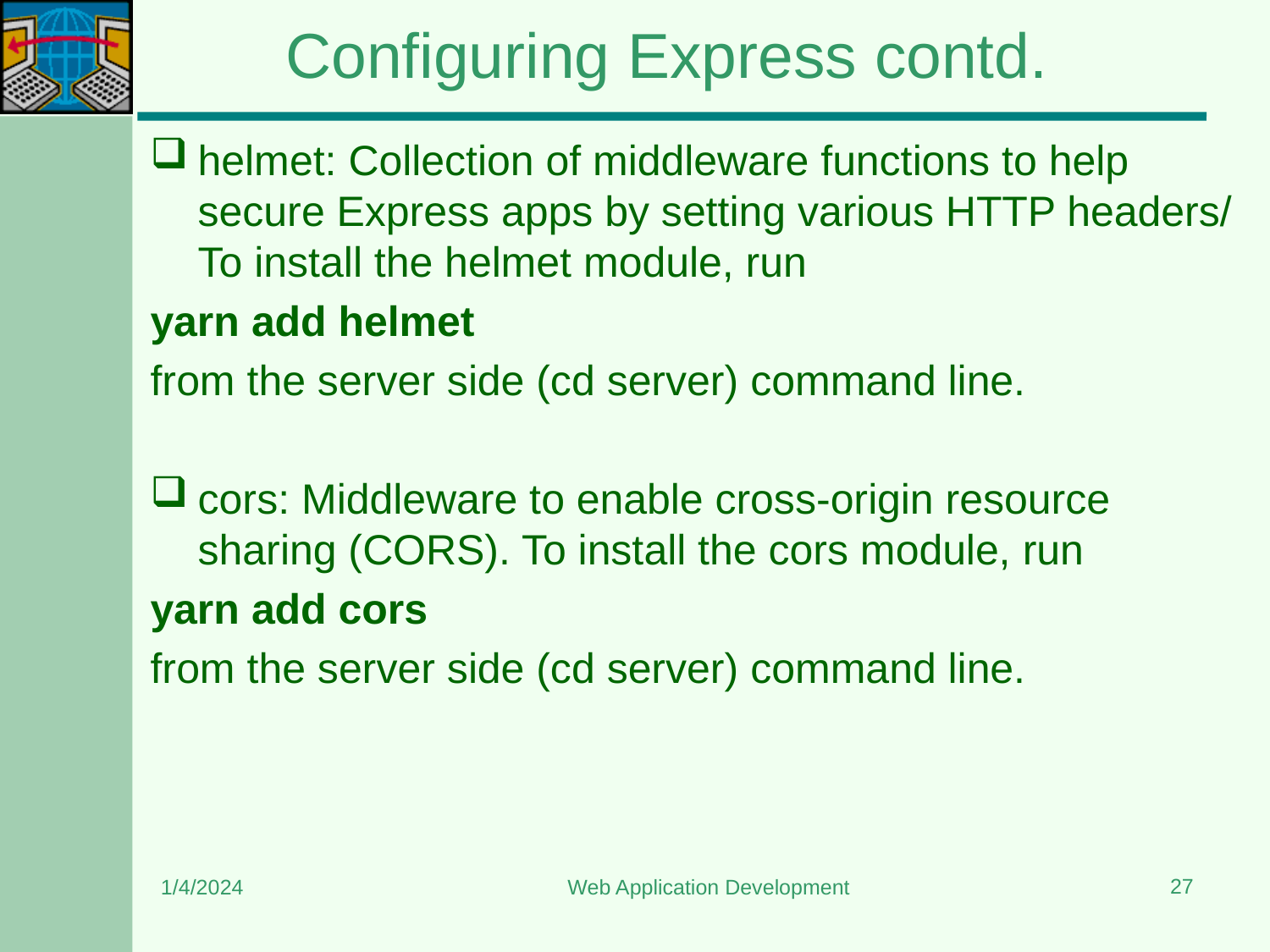

# Configuring Express contd.
helmet: Collection of middleware functions to help secure Express apps by setting various HTTP headers/ To install the helmet module, run
yarn add helmet
from the server side (cd server) command line.

cors: Middleware to enable cross-origin resource sharing (CORS). To install the cors module, run
yarn add cors
from the server side (cd server) command line.

27
1/4/2024
Web Application Development